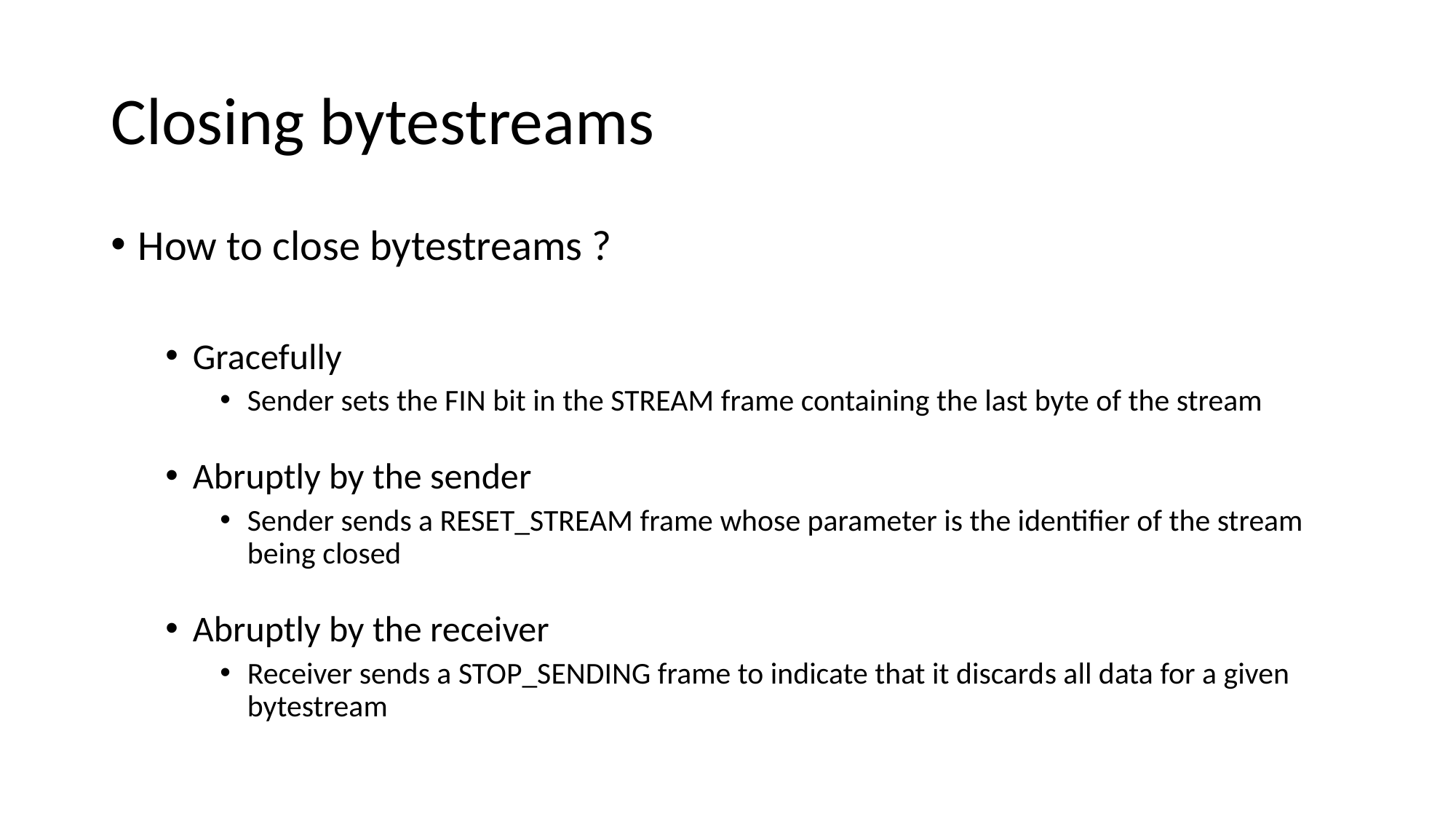

# Closing bytestreams
How to close bytestreams ?

Gracefully
Sender sets the FIN bit in the STREAM frame containing the last byte of the stream
Abruptly by the sender
Sender sends a RESET_STREAM frame whose parameter is the identifier of the stream being closed
Abruptly by the receiver
Receiver sends a STOP_SENDING frame to indicate that it discards all data for a given bytestream